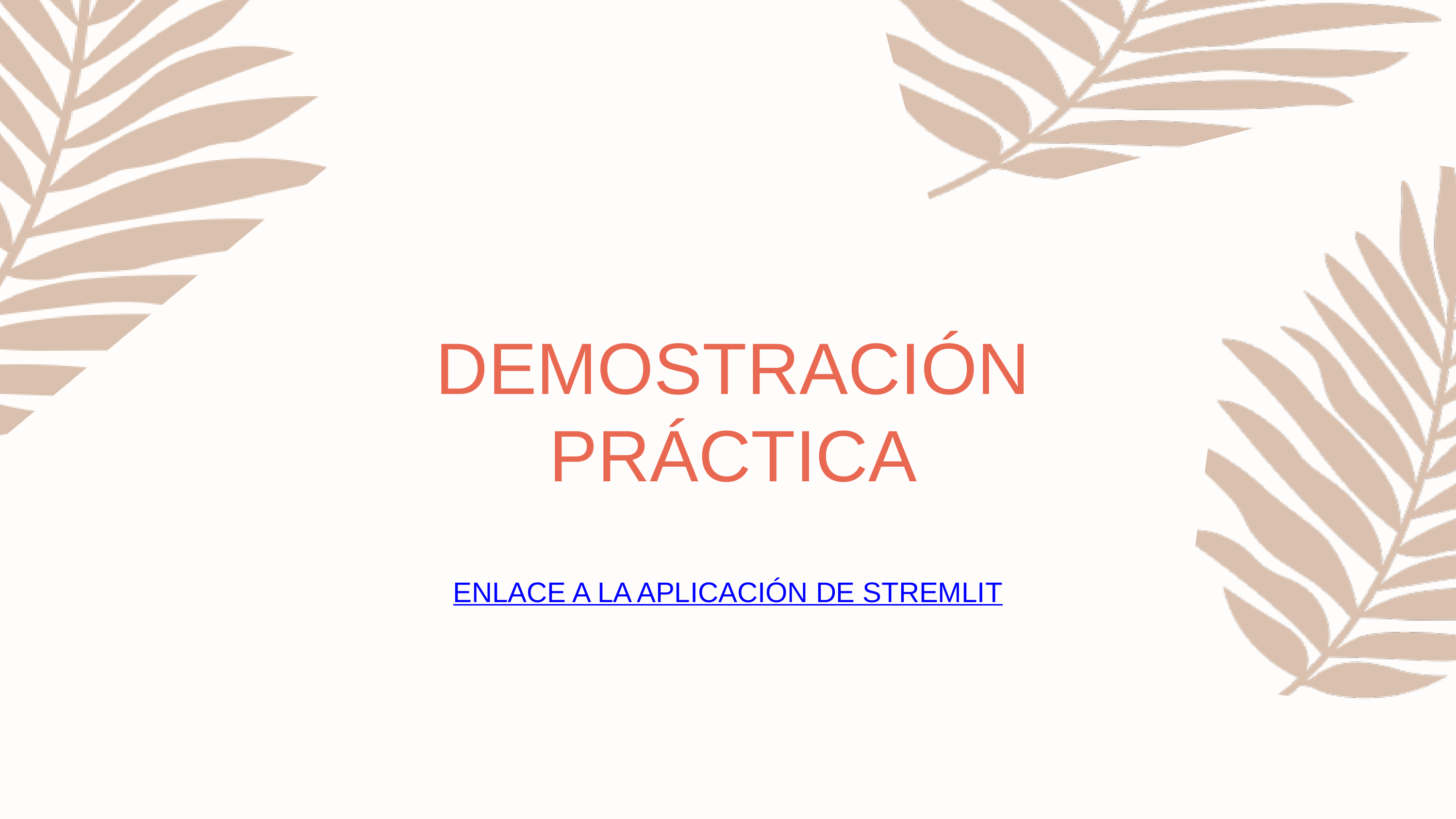

DEMOSTRACIÓN PRÁCTICA
ENLACE A LA APLICACIÓN DE STREMLIT